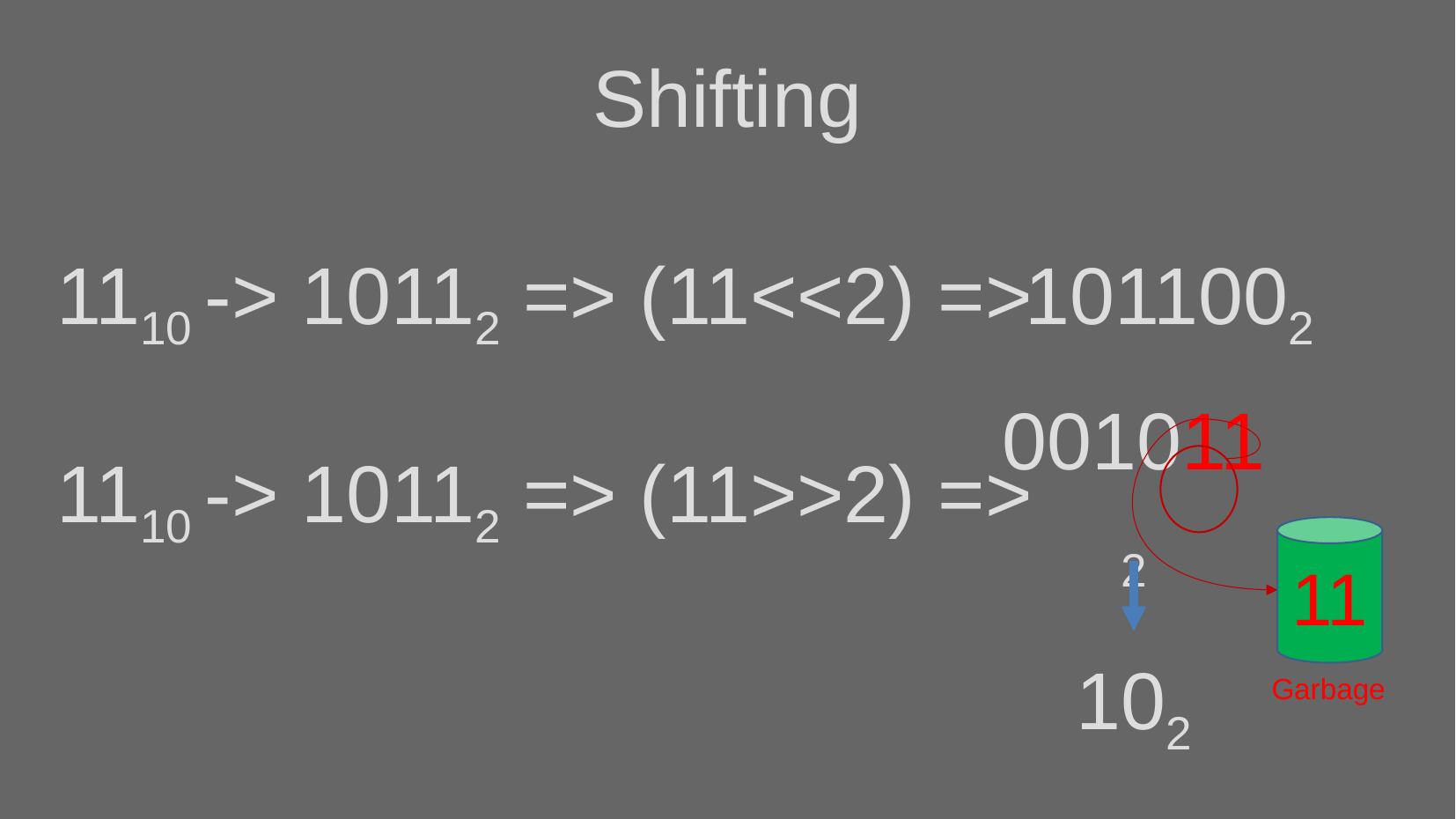

# Shifting
1110 -> 10112 => (11<<2) =>
1011002
1110 -> 10112 => (11>>2) =>
0010112

11
102
Garbage